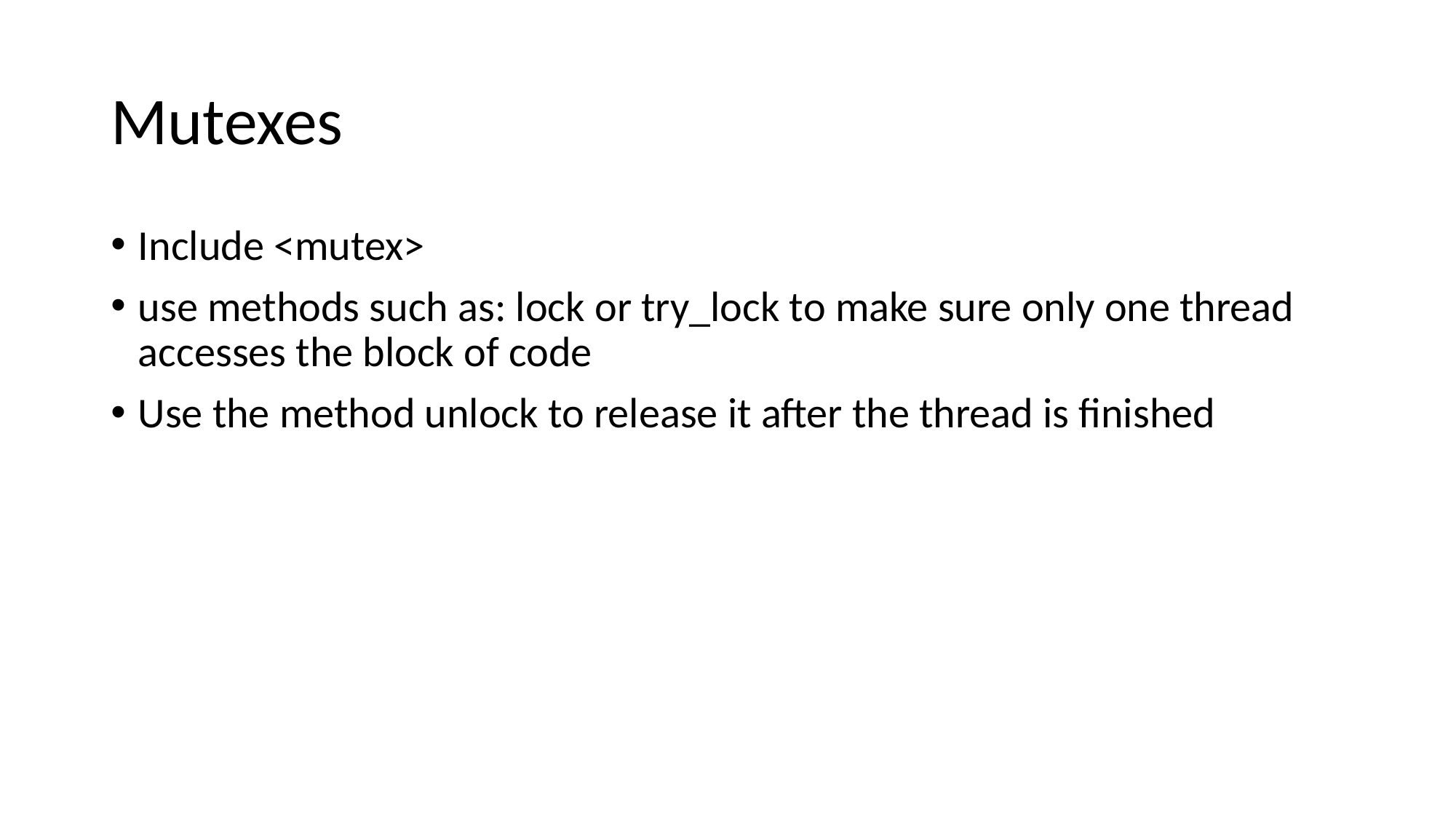

# Mutexes
Include <mutex>
use methods such as: lock or try_lock to make sure only one thread accesses the block of code
Use the method unlock to release it after the thread is finished